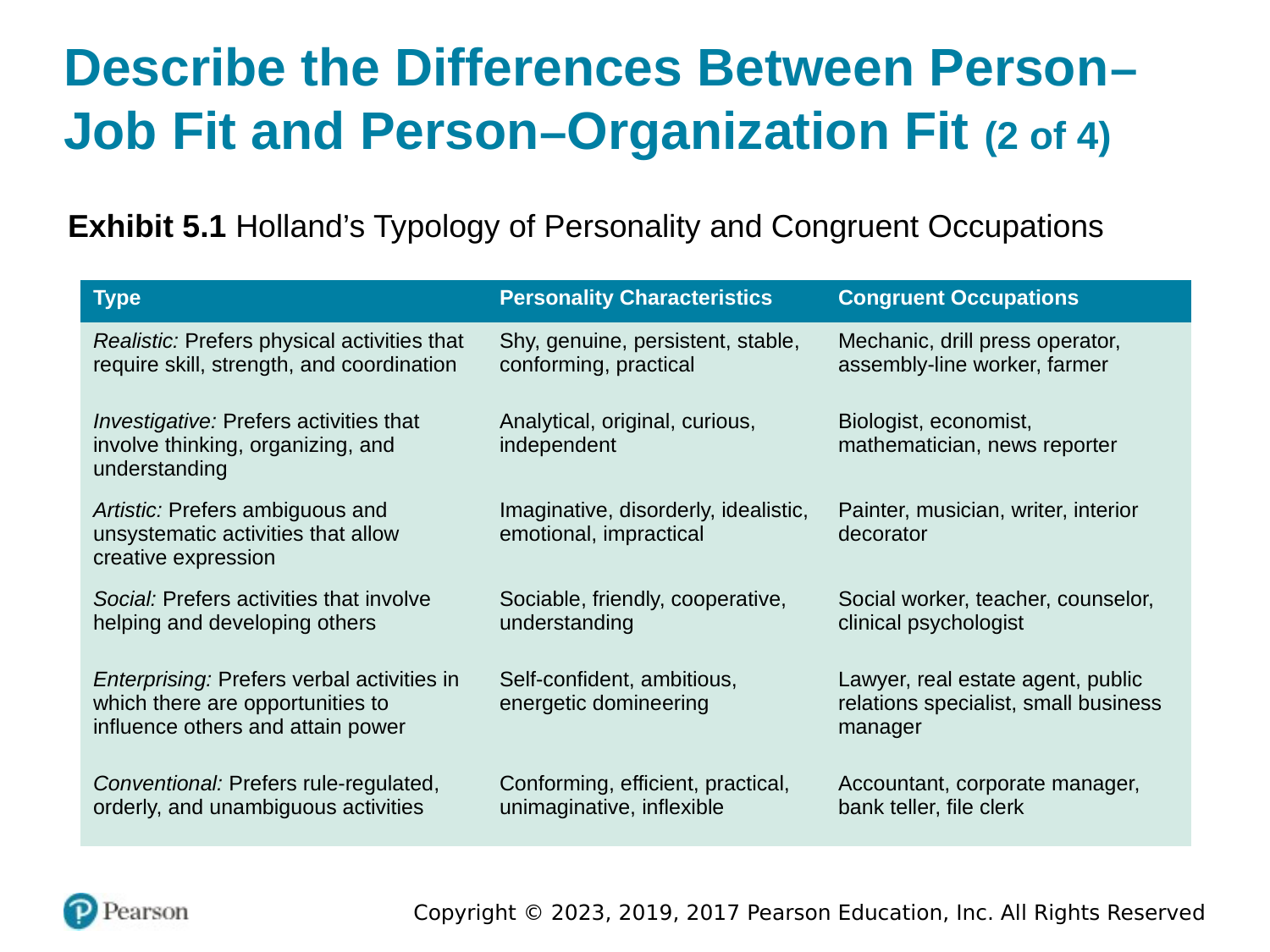

# Describe the Differences Between Person– Job Fit and Person–Organization Fit (2 of 4)
Exhibit 5.1 Holland’s Typology of Personality and Congruent Occupations
| Type | Personality Characteristics | Congruent Occupations |
| --- | --- | --- |
| Realistic: Prefers physical activities that require skill, strength, and coordination | Shy, genuine, persistent, stable, conforming, practical | Mechanic, drill press operator, assembly-line worker, farmer |
| Investigative: Prefers activities that involve thinking, organizing, and understanding | Analytical, original, curious, independent | Biologist, economist, mathematician, news reporter |
| Artistic: Prefers ambiguous and unsystematic activities that allow creative expression | Imaginative, disorderly, idealistic, emotional, impractical | Painter, musician, writer, interior decorator |
| Social: Prefers activities that involve helping and developing others | Sociable, friendly, cooperative, understanding | Social worker, teacher, counselor, clinical psychologist |
| Enterprising: Prefers verbal activities in which there are opportunities to influence others and attain power | Self-confident, ambitious, energetic domineering | Lawyer, real estate agent, public relations specialist, small business manager |
| Conventional: Prefers rule-regulated, orderly, and unambiguous activities | Conforming, efficient, practical, unimaginative, inflexible | Accountant, corporate manager, bank teller, file clerk |